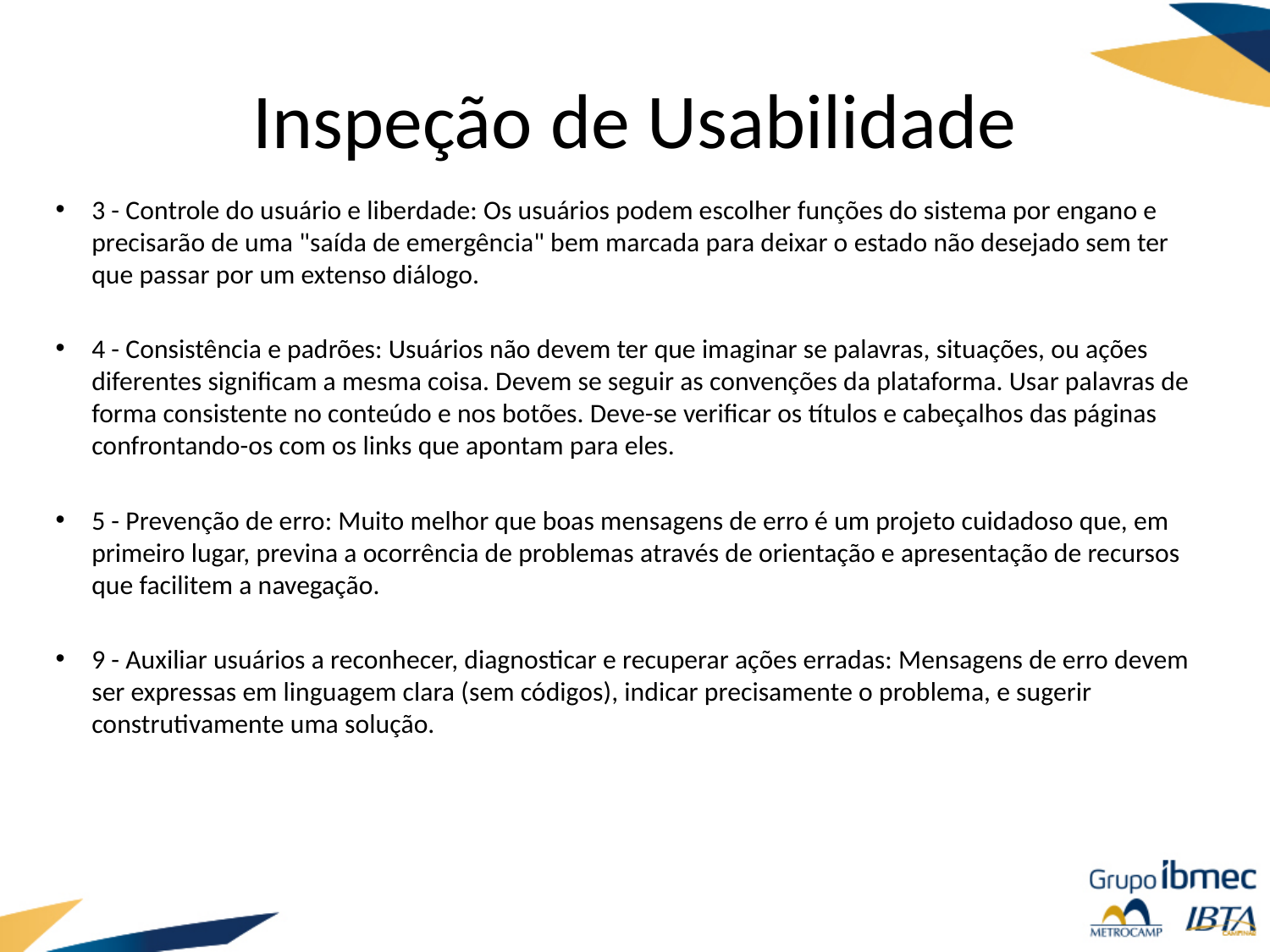

# Inspeção de Usabilidade
3 - Controle do usuário e liberdade: Os usuários podem escolher funções do sistema por engano e precisarão de uma "saída de emergência" bem marcada para deixar o estado não desejado sem ter que passar por um extenso diálogo.

4 - Consistência e padrões: Usuários não devem ter que imaginar se palavras, situações, ou ações diferentes significam a mesma coisa. Devem se seguir as convenções da plataforma. Usar palavras de forma consistente no conteúdo e nos botões. Deve-se verificar os títulos e cabeçalhos das páginas confrontando-os com os links que apontam para eles.

5 - Prevenção de erro: Muito melhor que boas mensagens de erro é um projeto cuidadoso que, em primeiro lugar, previna a ocorrência de problemas através de orientação e apresentação de recursos que facilitem a navegação.

9 - Auxiliar usuários a reconhecer, diagnosticar e recuperar ações erradas: Mensagens de erro devem ser expressas em linguagem clara (sem códigos), indicar precisamente o problema, e sugerir construtivamente uma solução.